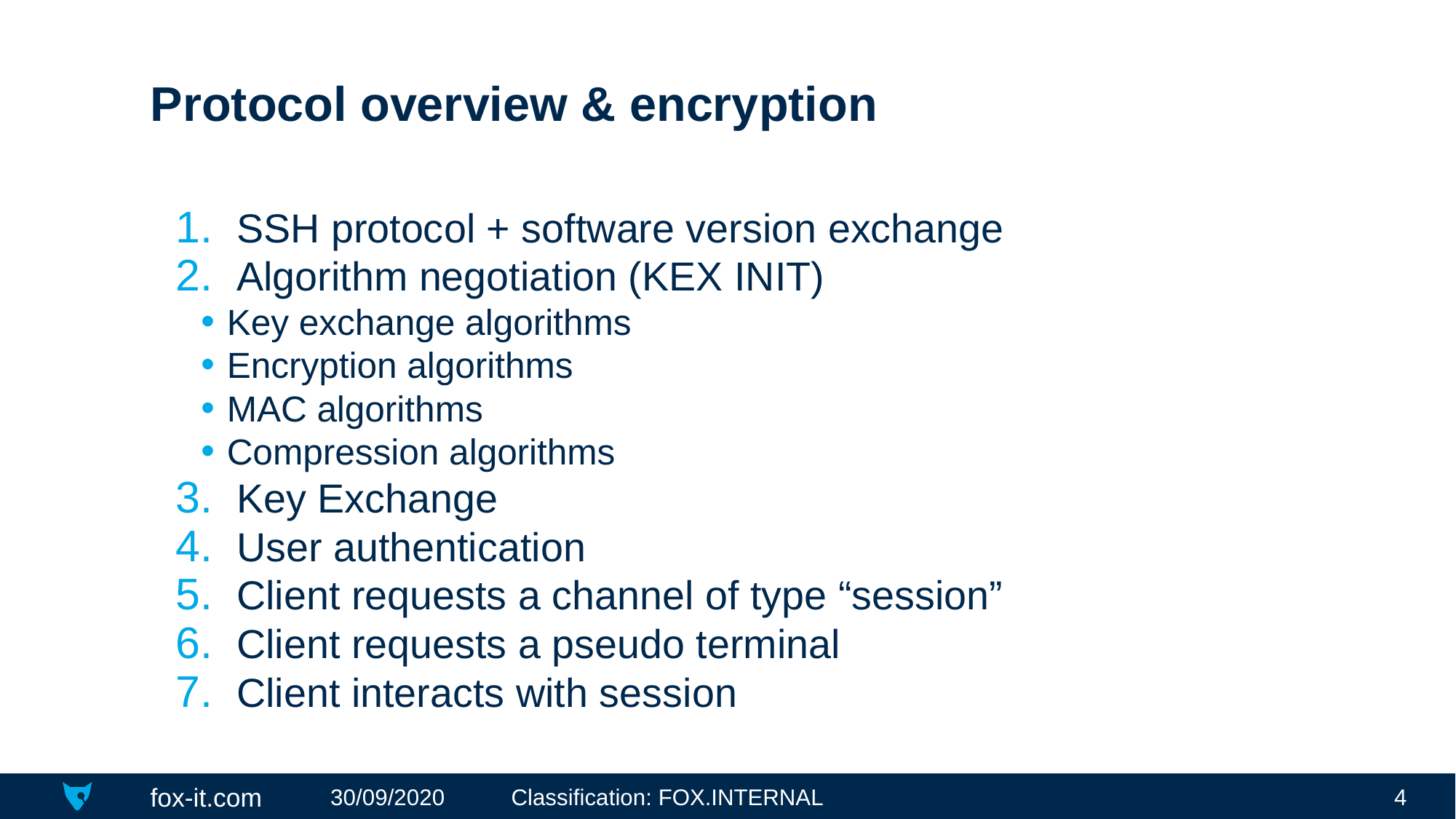

# Protocol overview & encryption
SSH protocol + software version exchange
Algorithm negotiation (KEX INIT)
Key exchange algorithms
Encryption algorithms
MAC algorithms
Compression algorithms
Key Exchange
User authentication
Client requests a channel of type “session”
Client requests a pseudo terminal
Client interacts with session

30/09/2020
Classification: FOX.INTERNAL
4